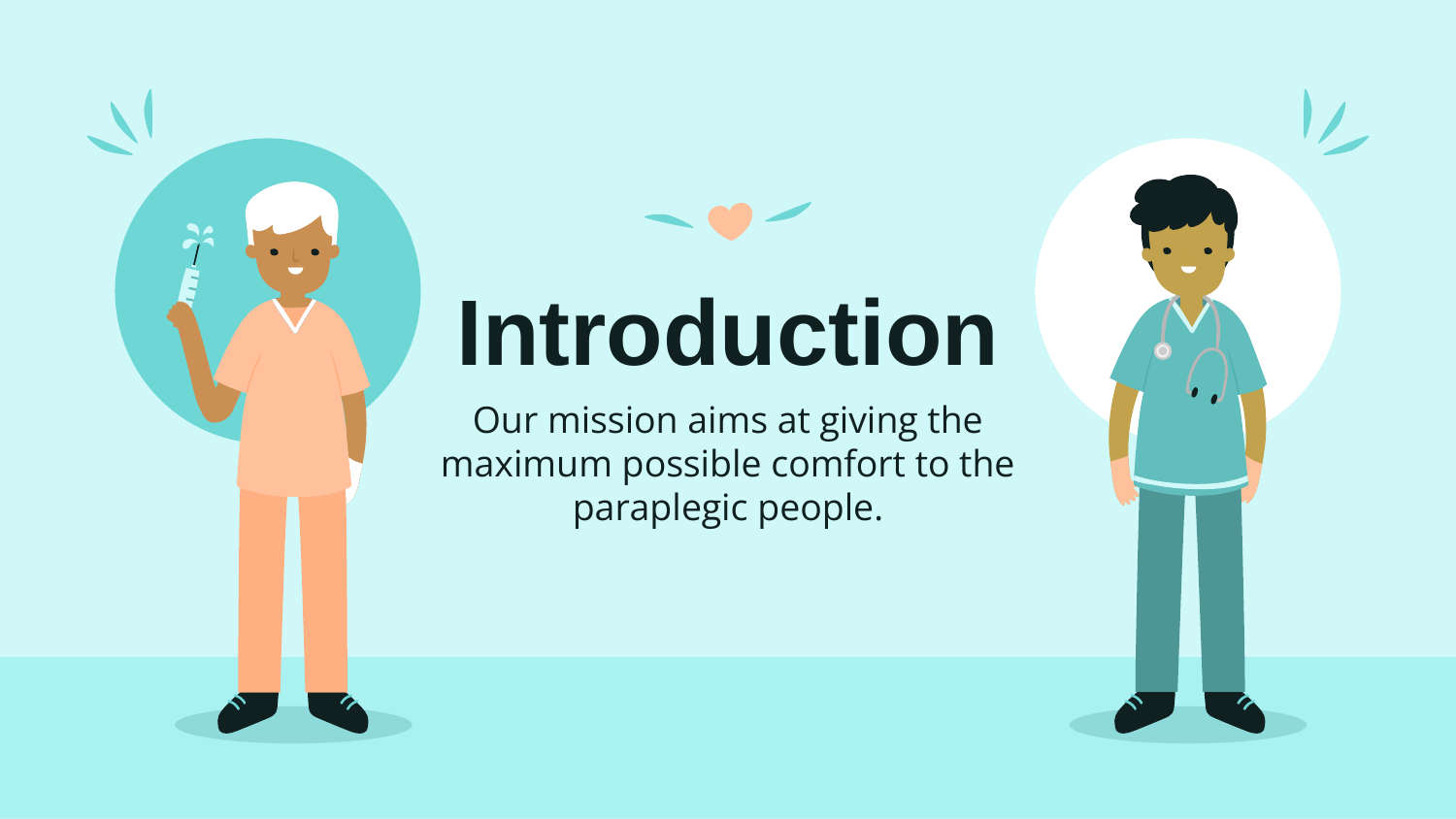

# Introduction
Our mission aims at giving the maximum possible comfort to the paraplegic people.